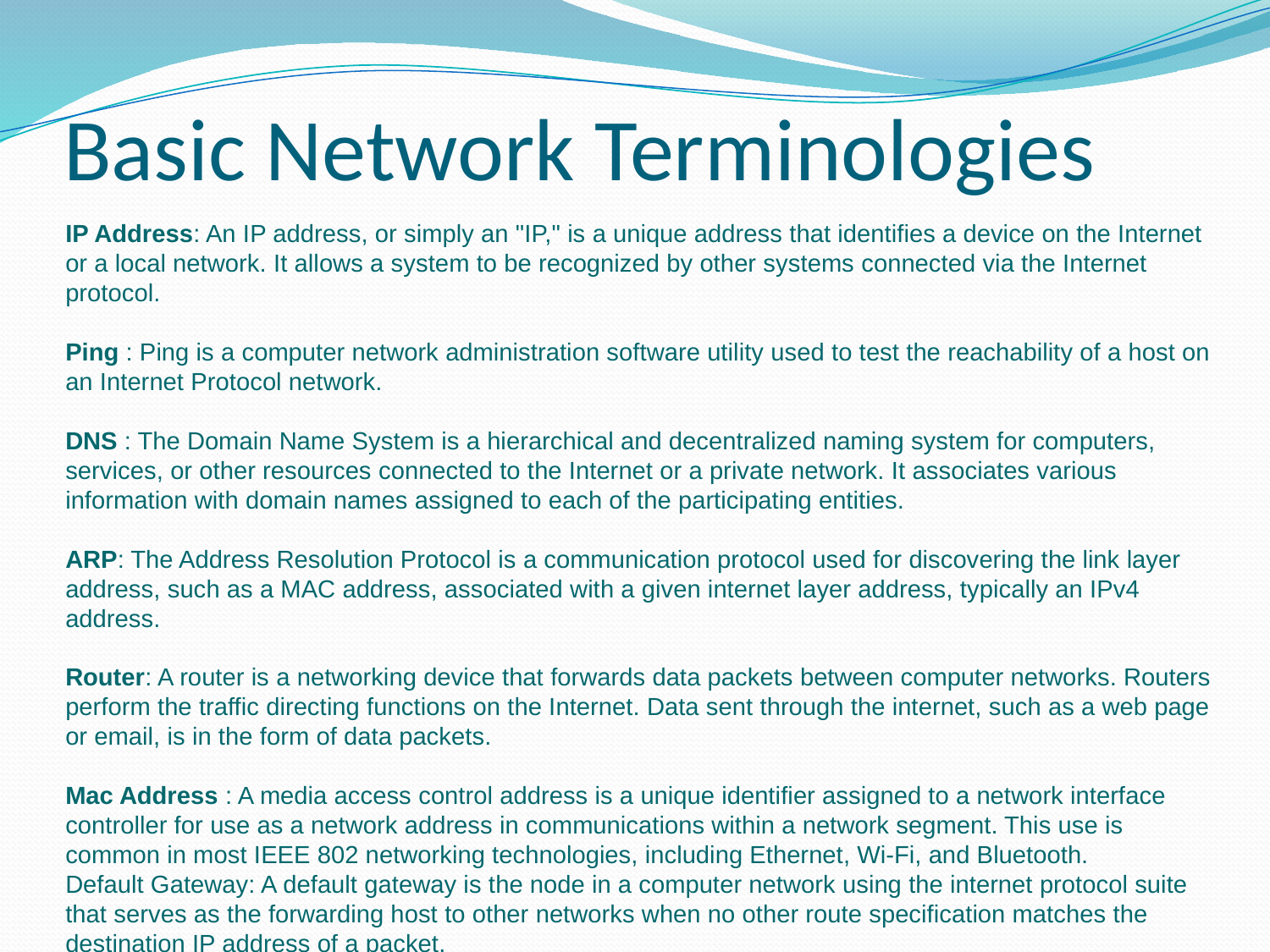

# Basic Network Terminologies
IP Address: An IP address, or simply an "IP," is a unique address that identifies a device on the Internet or a local network. It allows a system to be recognized by other systems connected via the Internet protocol.

Ping : Ping is a computer network administration software utility used to test the reachability of a host on an Internet Protocol network.

DNS : The Domain Name System is a hierarchical and decentralized naming system for computers, services, or other resources connected to the Internet or a private network. It associates various information with domain names assigned to each of the participating entities.

ARP: The Address Resolution Protocol is a communication protocol used for discovering the link layer address, such as a MAC address, associated with a given internet layer address, typically an IPv4 address.

Router: A router is a networking device that forwards data packets between computer networks. Routers perform the traffic directing functions on the Internet. Data sent through the internet, such as a web page or email, is in the form of data packets.

Mac Address : A media access control address is a unique identifier assigned to a network interface controller for use as a network address in communications within a network segment. This use is common in most IEEE 802 networking technologies, including Ethernet, Wi-Fi, and Bluetooth.
Default Gateway: A default gateway is the node in a computer network using the internet protocol suite that serves as the forwarding host to other networks when no other route specification matches the destination IP address of a packet.